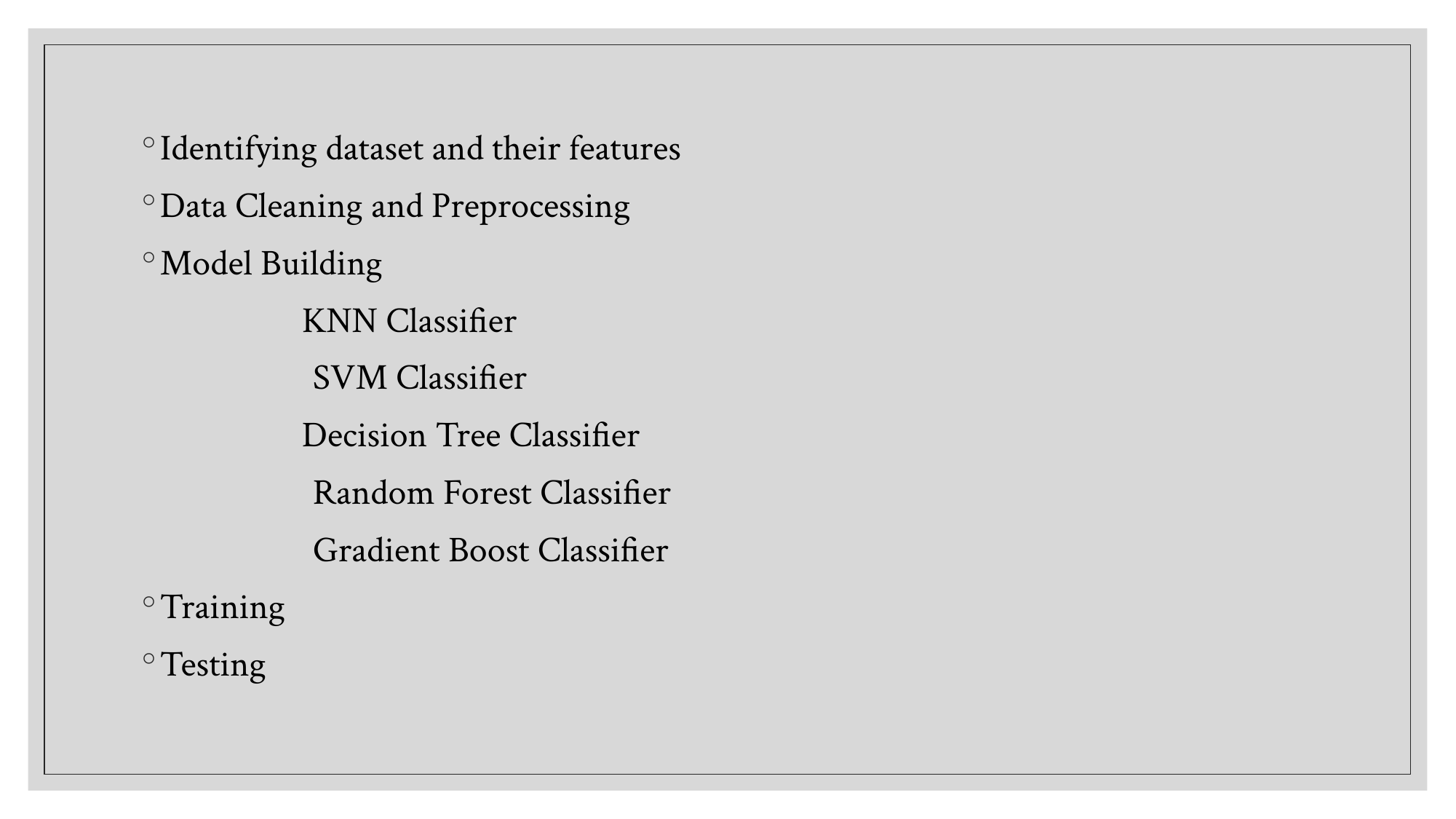

Identifying dataset and their features
Data Cleaning and Preprocessing
Model Building
                    KNN Classifier
	        SVM Classifier
                    Decision Tree Classifier
	        Random Forest Classifier
	        Gradient Boost Classifier
Training
Testing